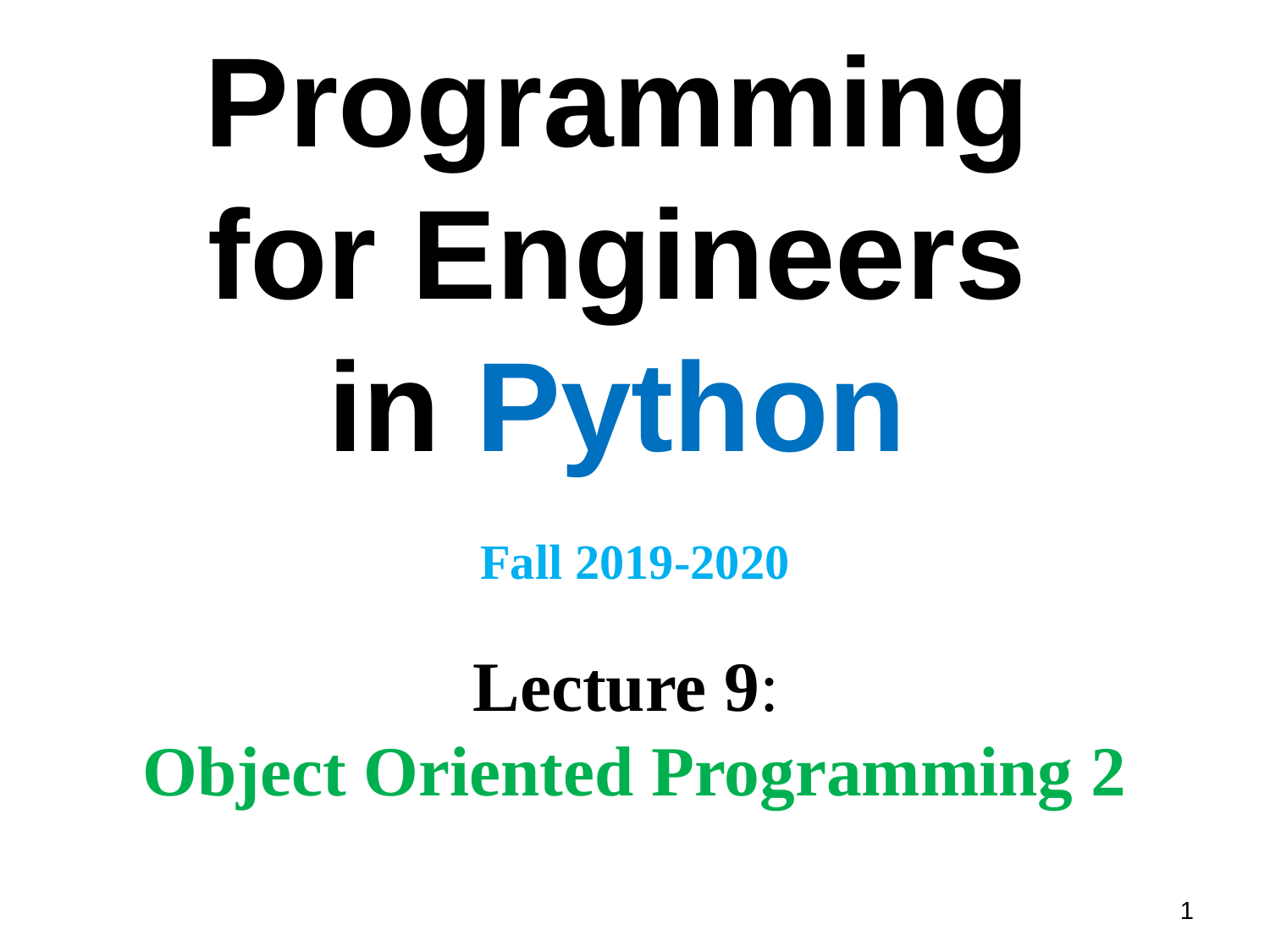

# Programming for Engineers in Python
Fall 2019-2020
Lecture 9:
Object Oriented Programming 2
1